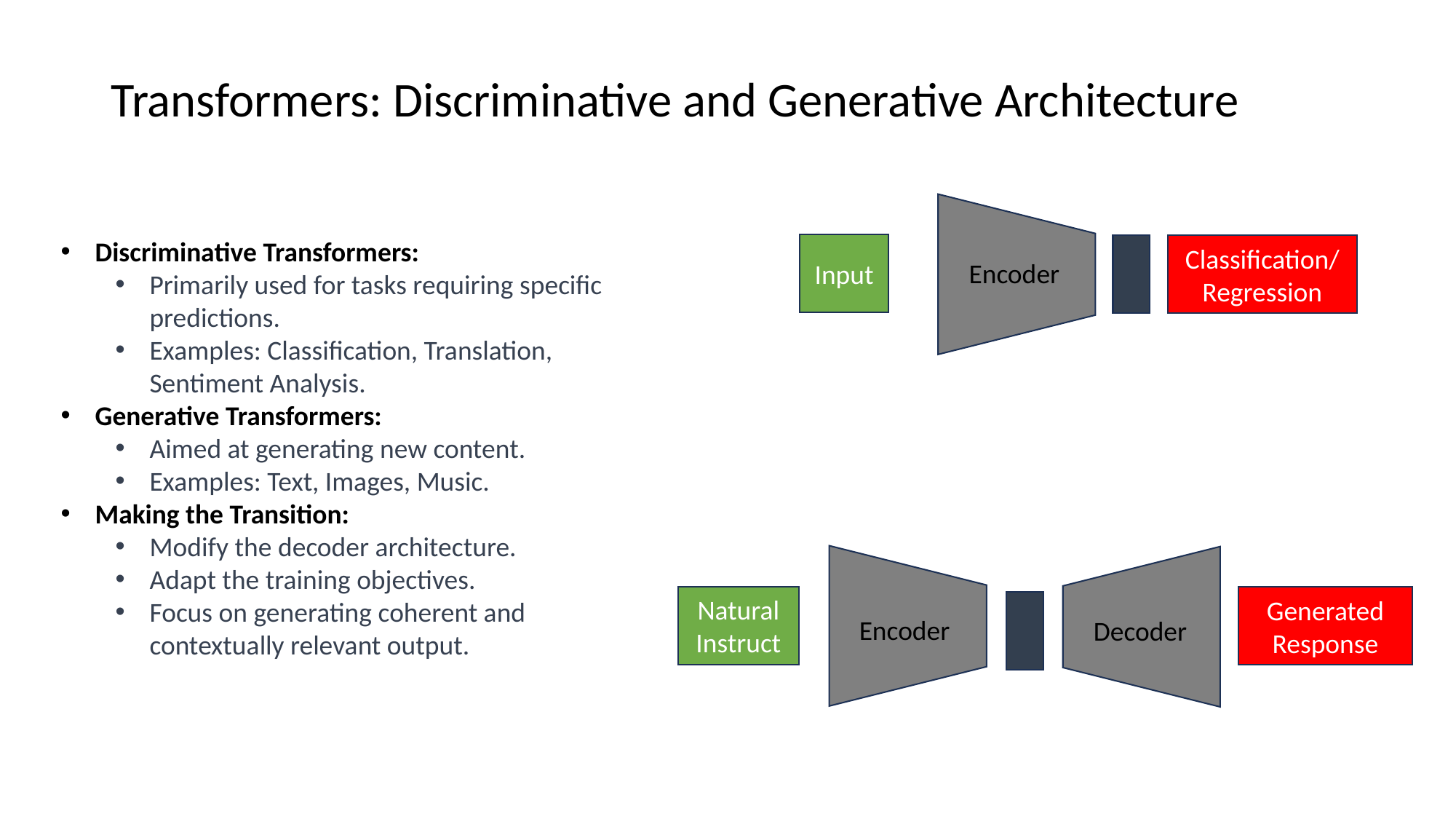

# Transformers: Discriminative and Generative Architecture

Discriminative Transformers:
Primarily used for tasks requiring specific predictions.
Examples: Classification, Translation, Sentiment Analysis.
Generative Transformers:
Aimed at generating new content.
Examples: Text, Images, Music.
Making the Transition:
Modify the decoder architecture.
Adapt the training objectives.
Focus on generating coherent and contextually relevant output.

Input

Classification/
Regression
Encoder

Natural Instruct
Generated Response

Encoder
Decoder